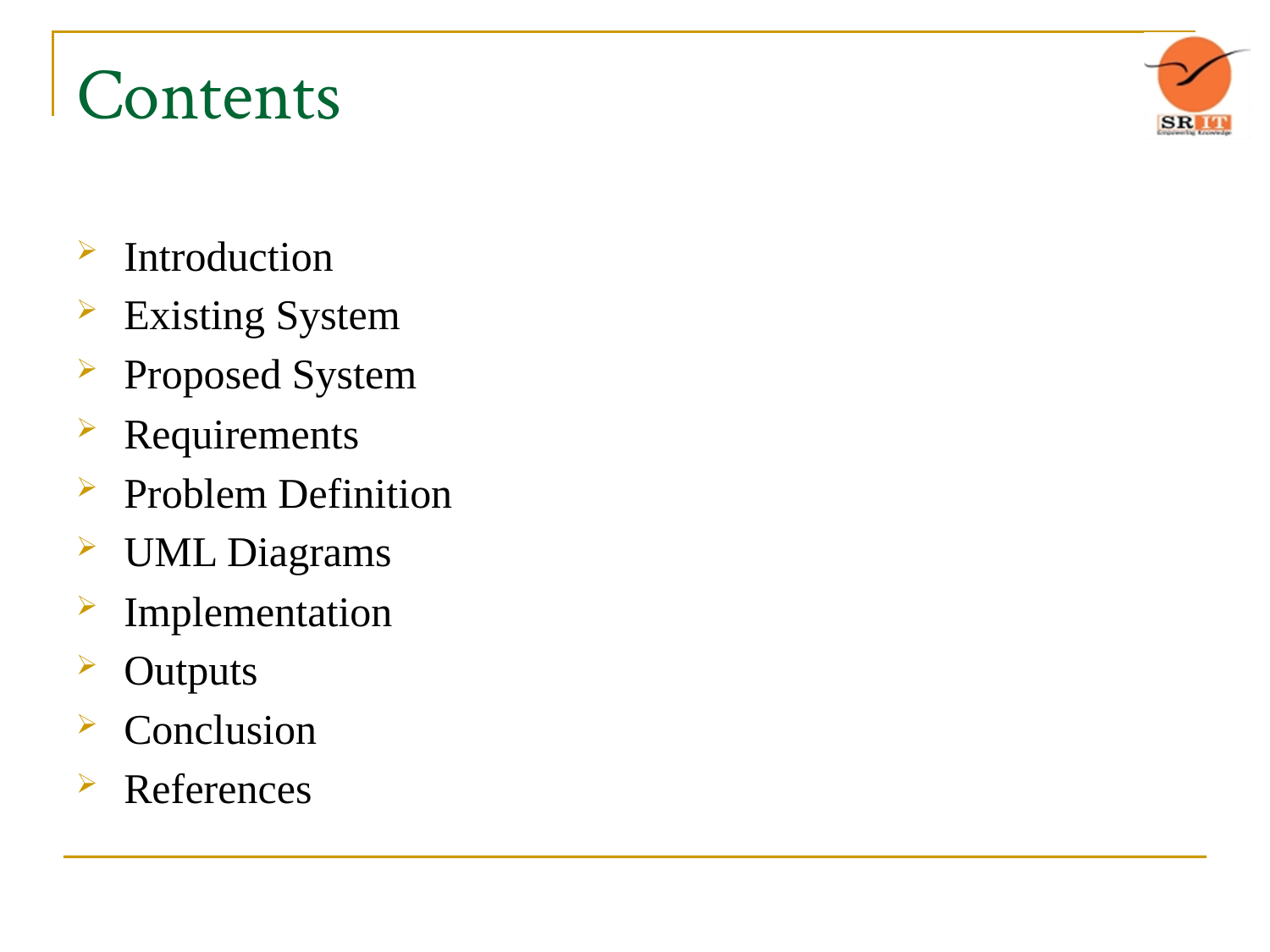

# Contents
Introduction
Existing System
Proposed System
Requirements
Problem Definition
UML Diagrams
Implementation
Outputs
Conclusion
References